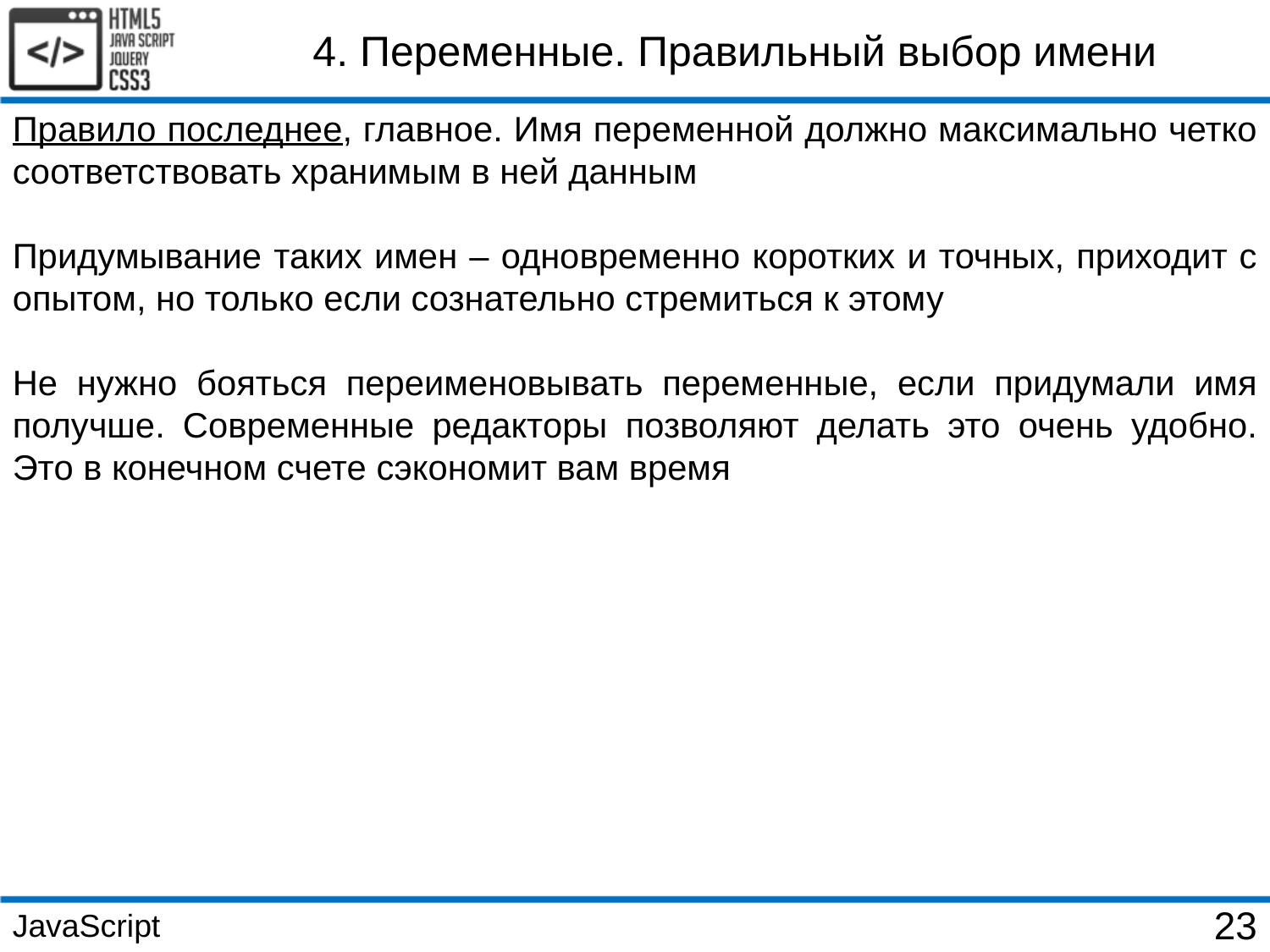

4. Переменные. Правильный выбор имени
Правило последнее, главное. Имя переменной должно максимально четко соответствовать хранимым в ней данным

Придумывание таких имен – одновременно коротких и точных, приходит с опытом, но только если сознательно стремиться к этому

Не нужно бояться переименовывать переменные, если придумали имя получше. Современные редакторы позволяют делать это очень удобно. Это в конечном счете сэкономит вам время
JavaScript
23